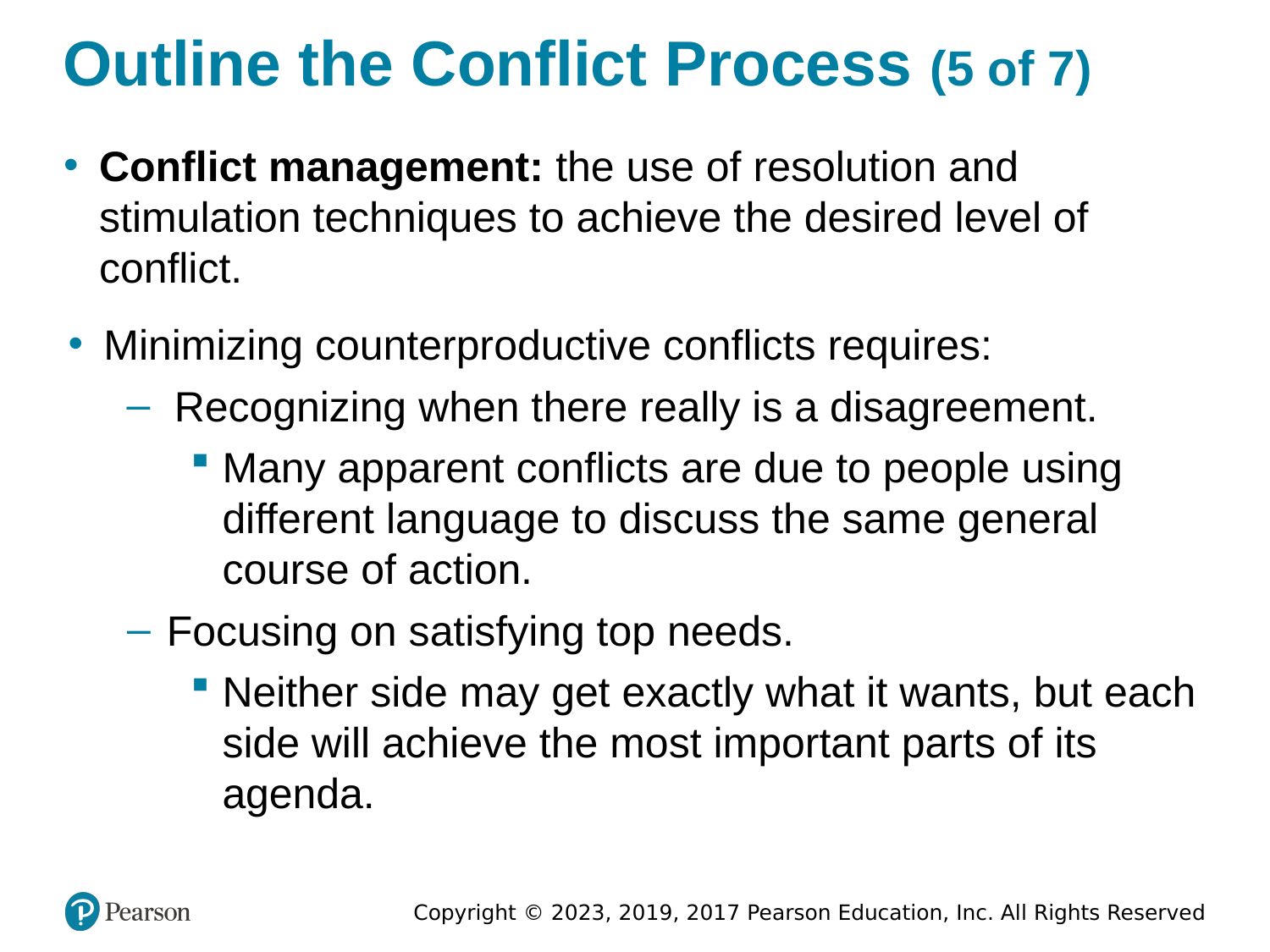

# Outline the Conflict Process (5 of 7)
Conflict management: the use of resolution and stimulation techniques to achieve the desired level of conflict.
Minimizing counterproductive conflicts requires:
Recognizing when there really is a disagreement.
Many apparent conflicts are due to people using different language to discuss the same general course of action.
Focusing on satisfying top needs.
Neither side may get exactly what it wants, but each side will achieve the most important parts of its agenda.